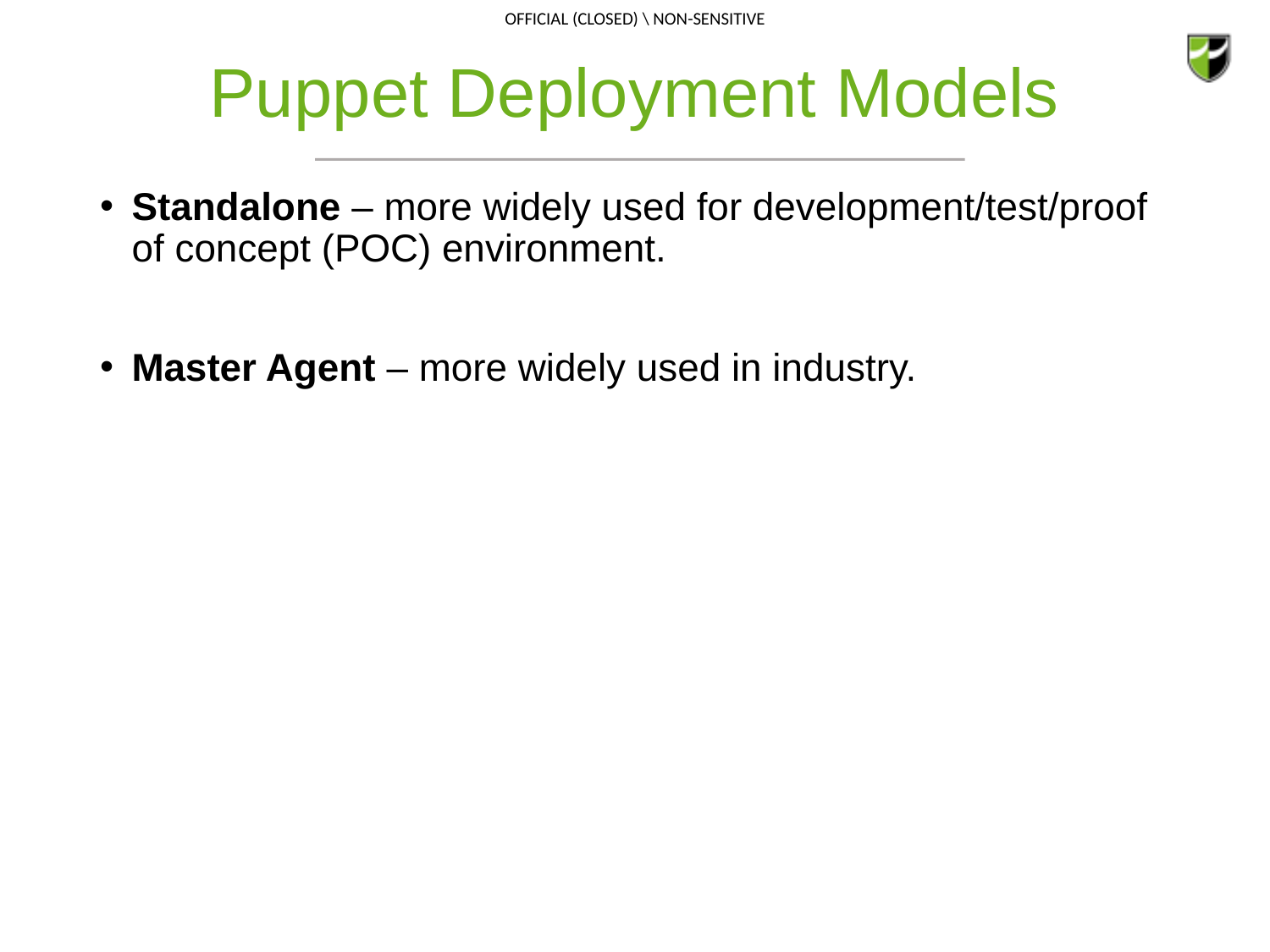

# Puppet Deployment Models
Standalone – more widely used for development/test/proof of concept (POC) environment.

Master Agent – more widely used in industry.